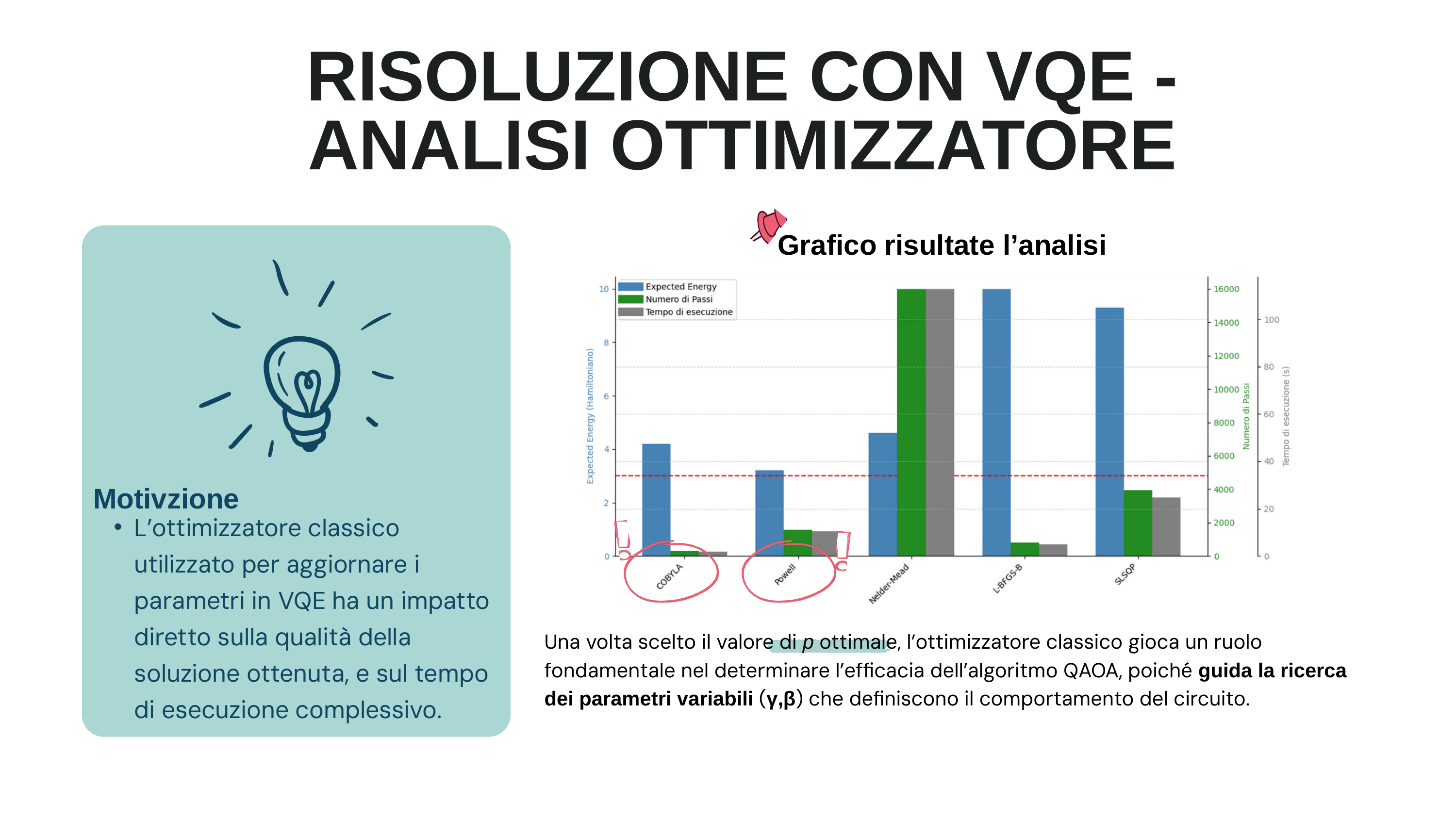

RISOLUZIONE CON VQE - ANALISI OTTIMIZZATORE

Grafico risultate l’analisi

Motivzione
L’ottimizzatore classico utilizzato per aggiornare i parametri in VQE ha un impatto diretto sulla qualità della soluzione ottenuta, e sul tempo di esecuzione complessivo.

Una volta scelto il valore di p ottimale, l’ottimizzatore classico gioca un ruolo fondamentale nel determinare l’efficacia dell’algoritmo QAOA, poiché guida la ricerca dei parametri variabili (γ,β) che definiscono il comportamento del circuito.